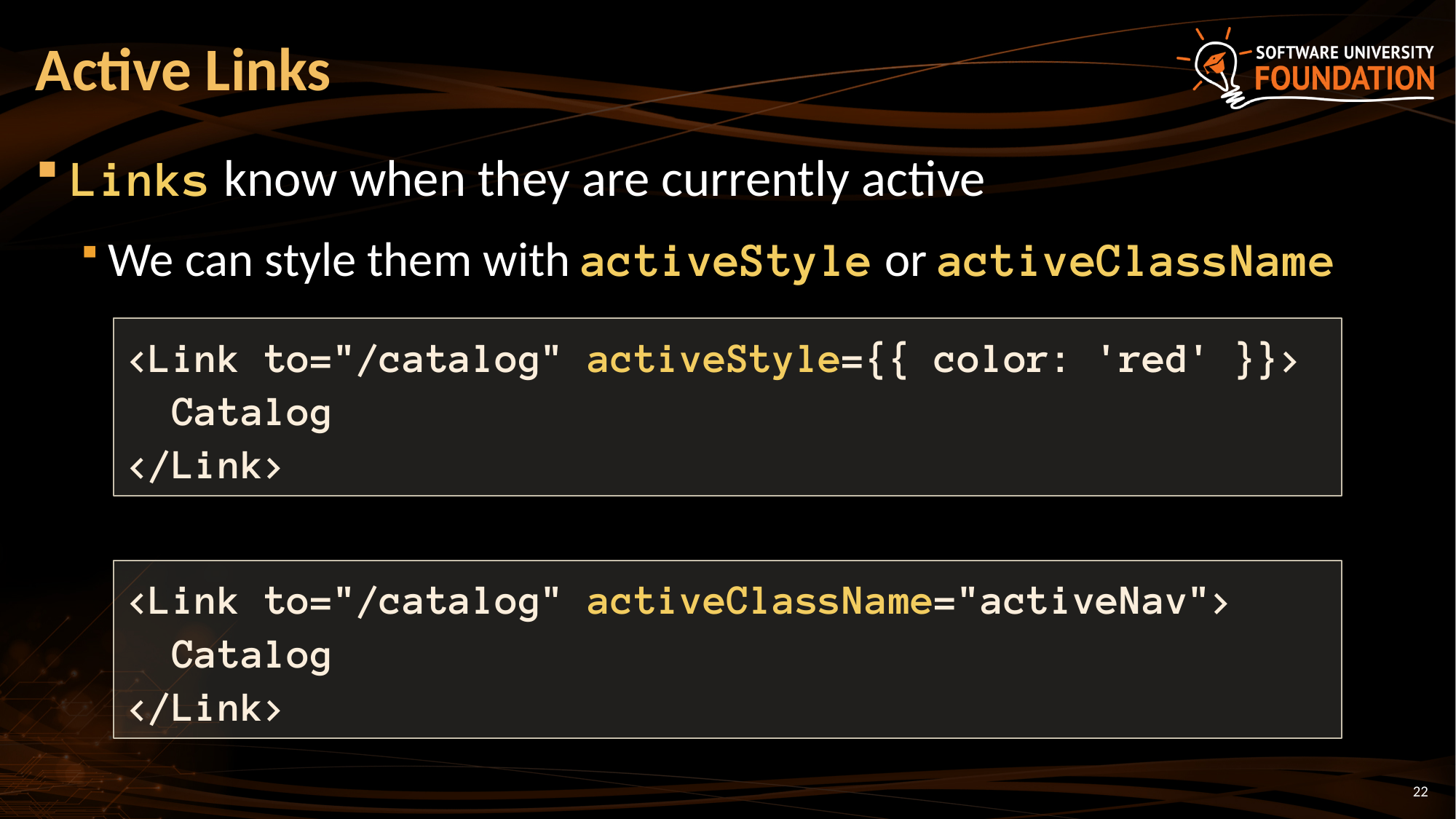

# Active Links
Links know when they are currently active
We can style them with activeStyle or activeClassName
<Link to="/catalog" activeStyle={{ color: 'red' }}>
  Catalog
</Link>
<Link to="/catalog" activeClassName="activeNav">
  Catalog
</Link>
22